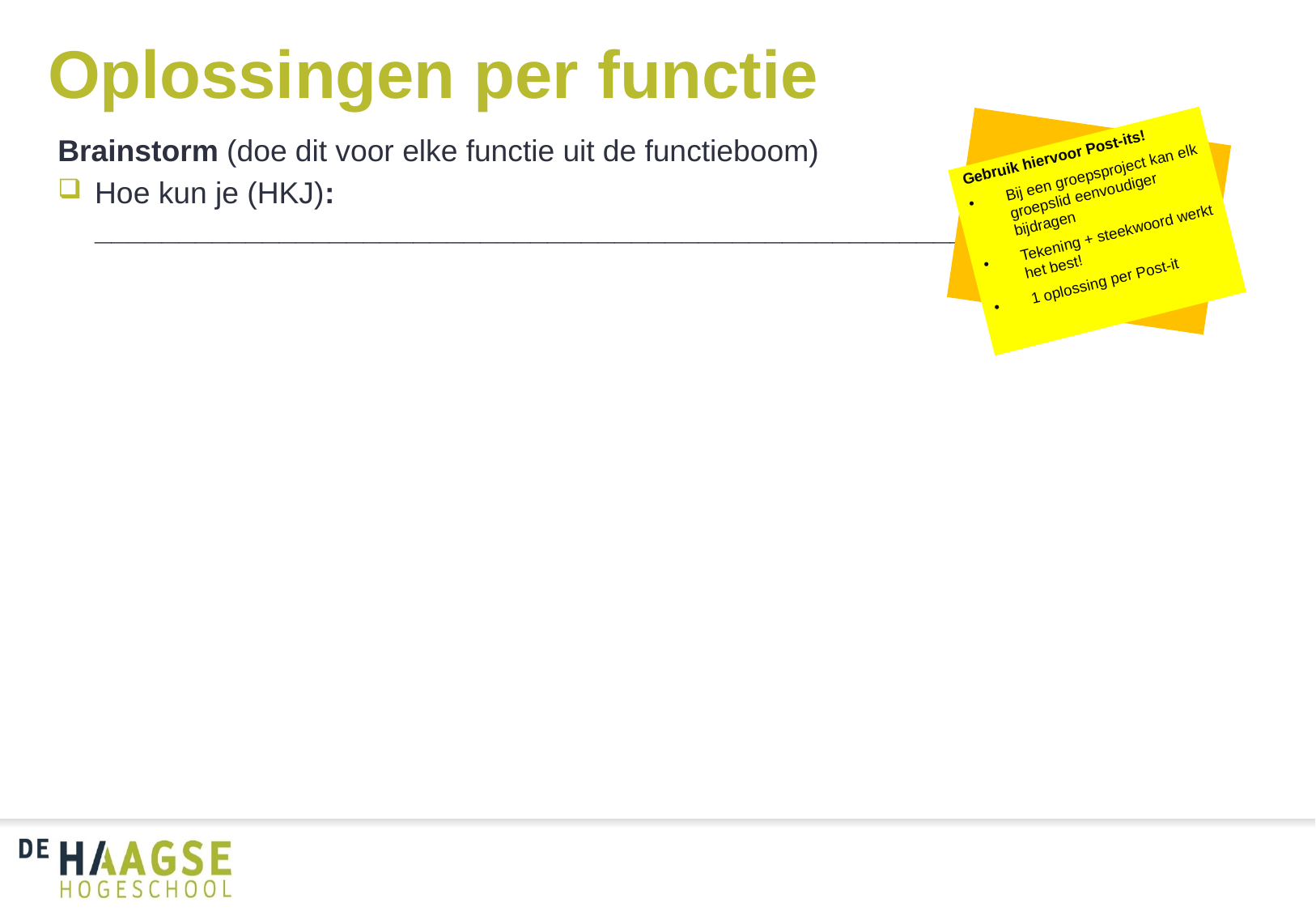

# Oplossingen per functie
Brainstorm (doe dit voor elke functie uit de functieboom)
Hoe kun je (HKJ): ________________________________________________________

Gebruik hiervoor Post-its!
Bij een groepsproject kan elk groepslid eenvoudiger bijdragen
Tekening + steekwoord werkt het best!
1 oplossing per Post-it